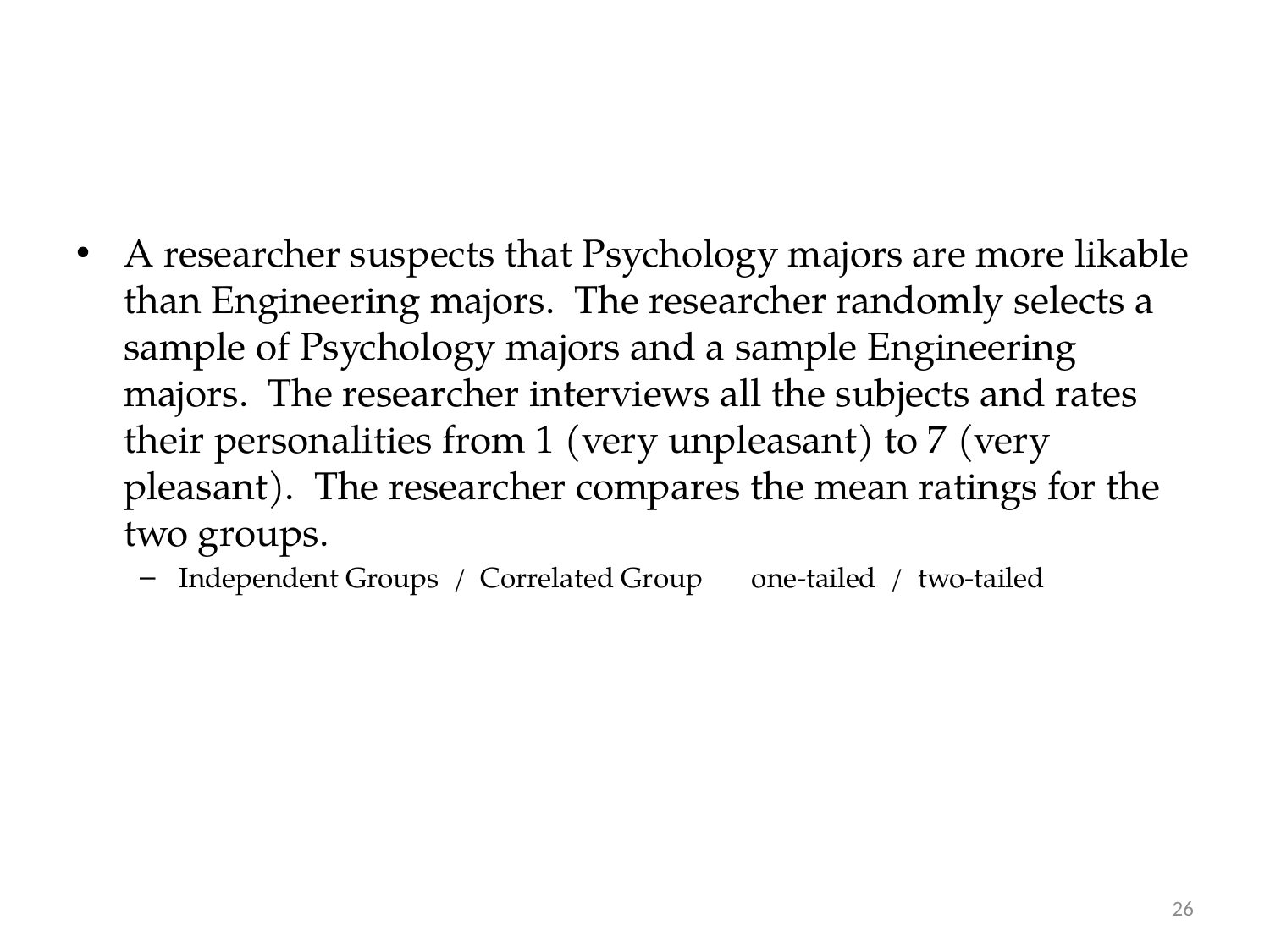

#
A researcher suspects that Psychology majors are more likable than Engineering majors.  The researcher randomly selects a sample of Psychology majors and a sample Engineering majors.  The researcher interviews all the subjects and rates their personalities from 1 (very unpleasant) to 7 (very pleasant).  The researcher compares the mean ratings for the two groups.
Independent Groups  /  Correlated Group       one-tailed  /  two-tailed
26